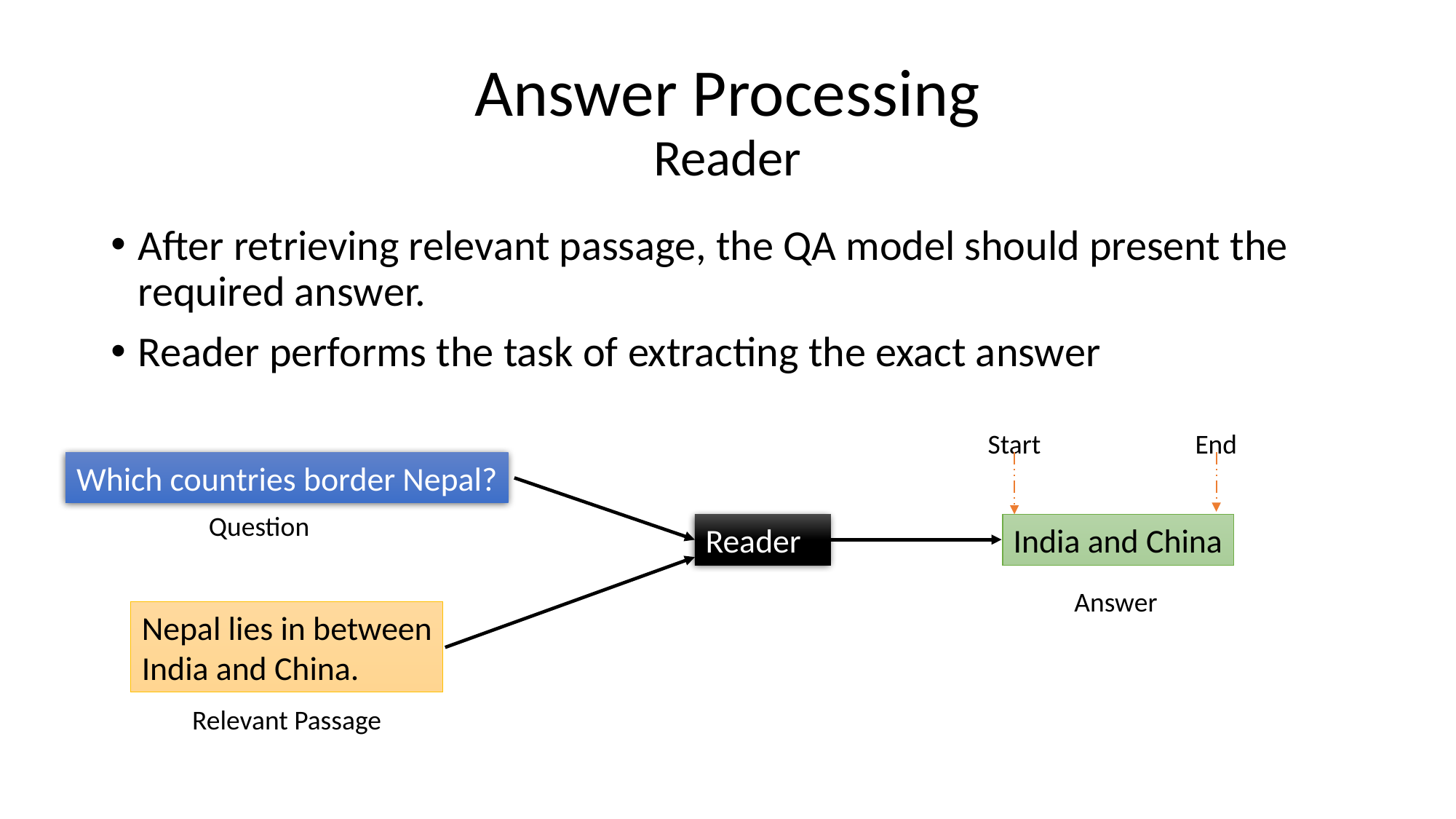

# Answer Processing Reader
After retrieving relevant passage, the QA model should present the required answer.
Reader performs the task of extracting the exact answer

Start
End
Which countries border Nepal?
Question
Reader
India and China
Answer
Nepal lies in between
India and China.
Relevant Passage